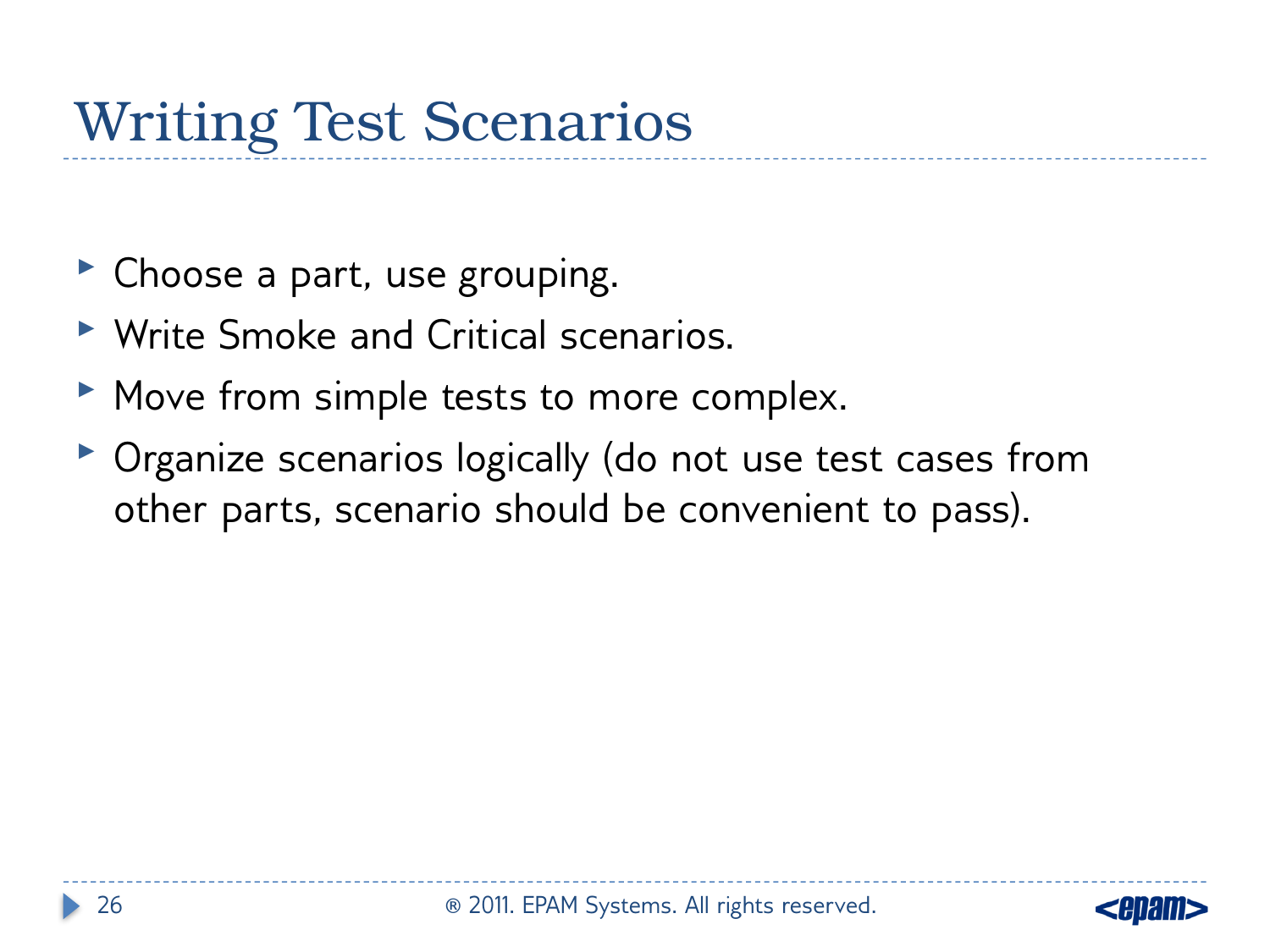

# Writing Test Scenarios

Choose a part, use grouping.
Write Smoke and Critical scenarios.
Move from simple tests to more complex.
Organize scenarios logically (do not use test cases from other parts, scenario should be convenient to pass).
26
® 2011. EPAM Systems. All rights reserved.